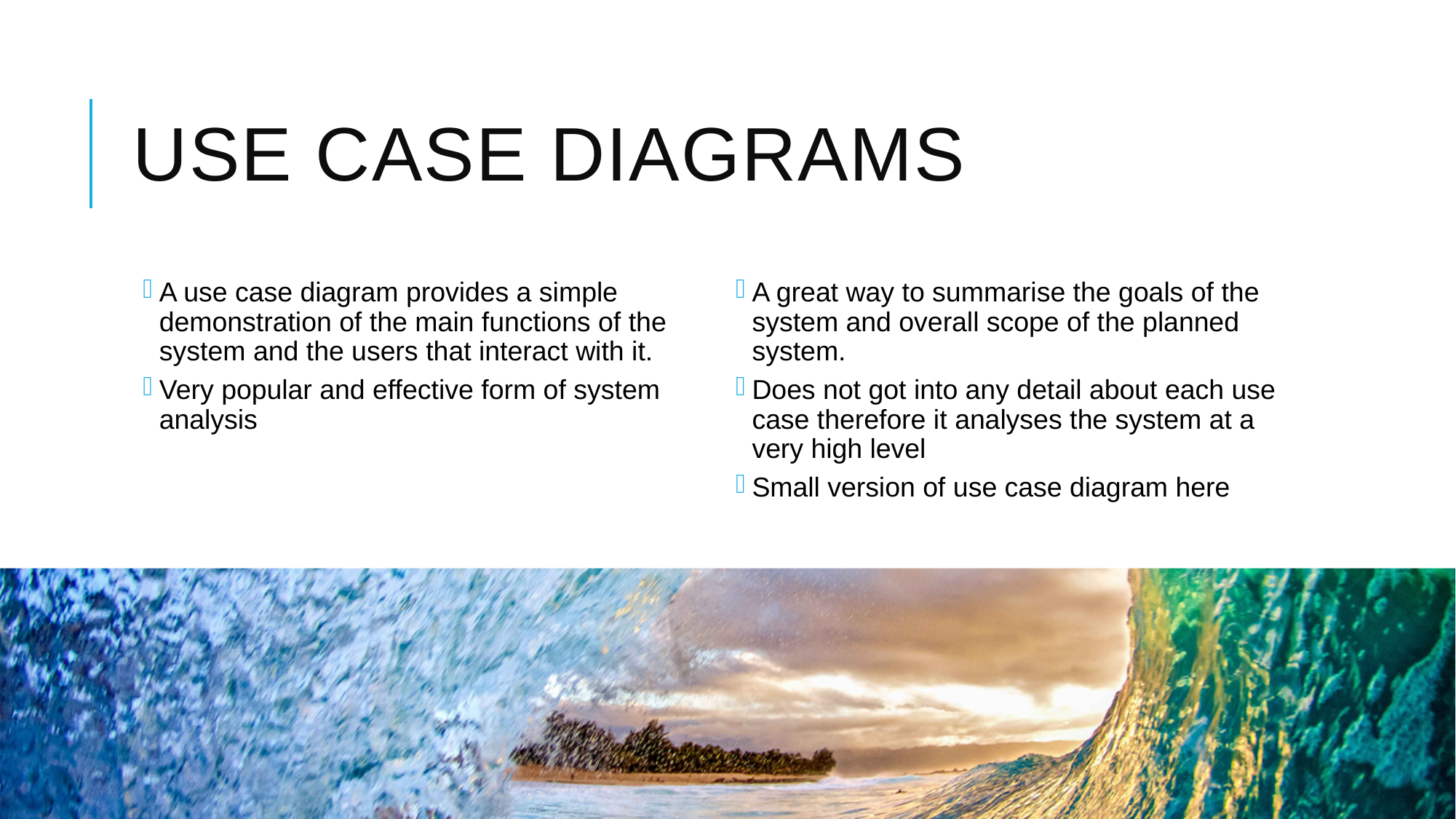

# Use Case Diagrams
A use case diagram provides a simple demonstration of the main functions of the system and the users that interact with it.
Very popular and effective form of system analysis

A great way to summarise the goals of the system and overall scope of the planned system.
Does not got into any detail about each use case therefore it analyses the system at a very high level
Small version of use case diagram here